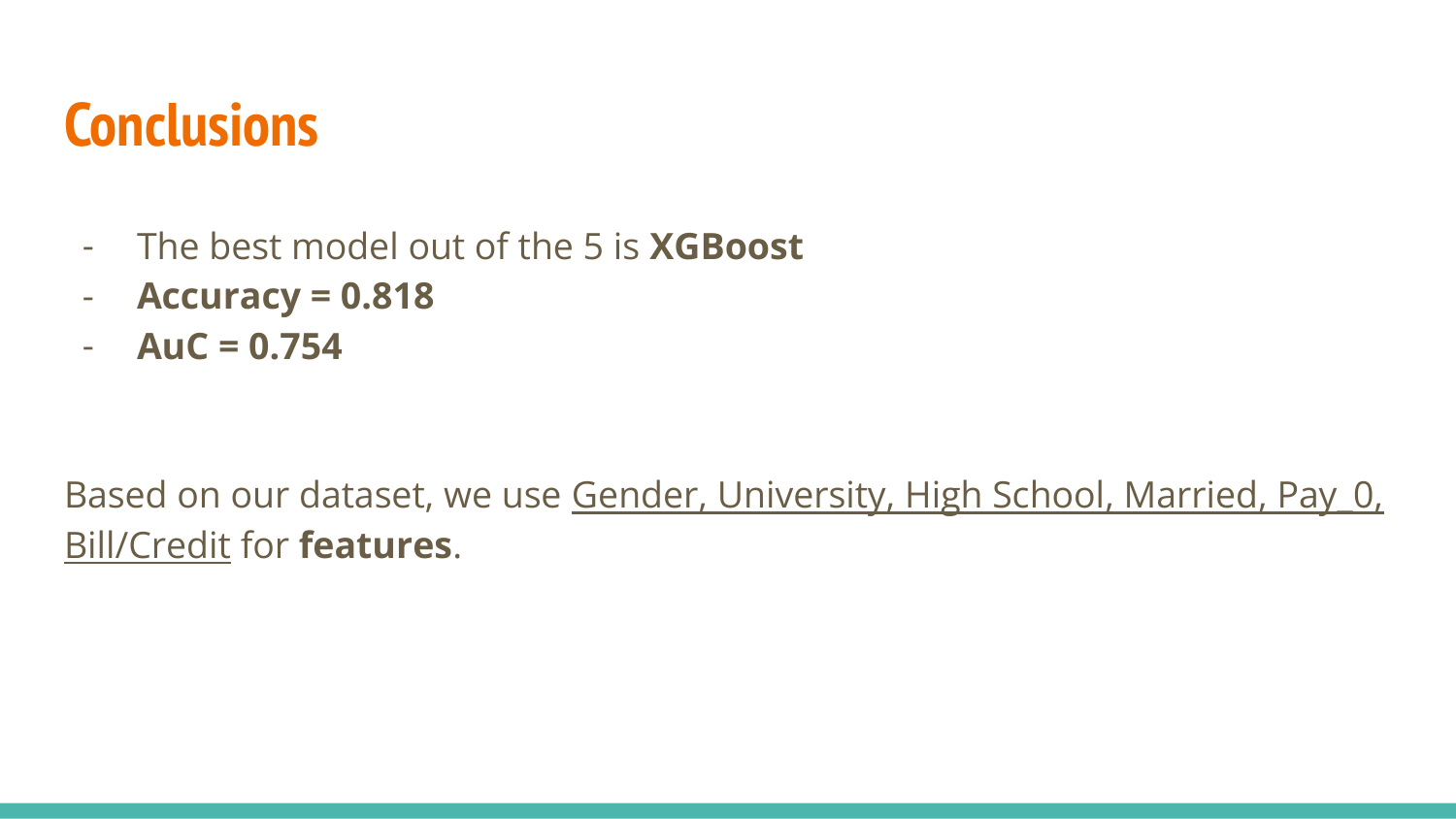

# Conclusions
The best model out of the 5 is XGBoost
Accuracy = 0.818
AuC = 0.754

Based on our dataset, we use Gender, University, High School, Married, Pay_0, Bill/Credit for features.